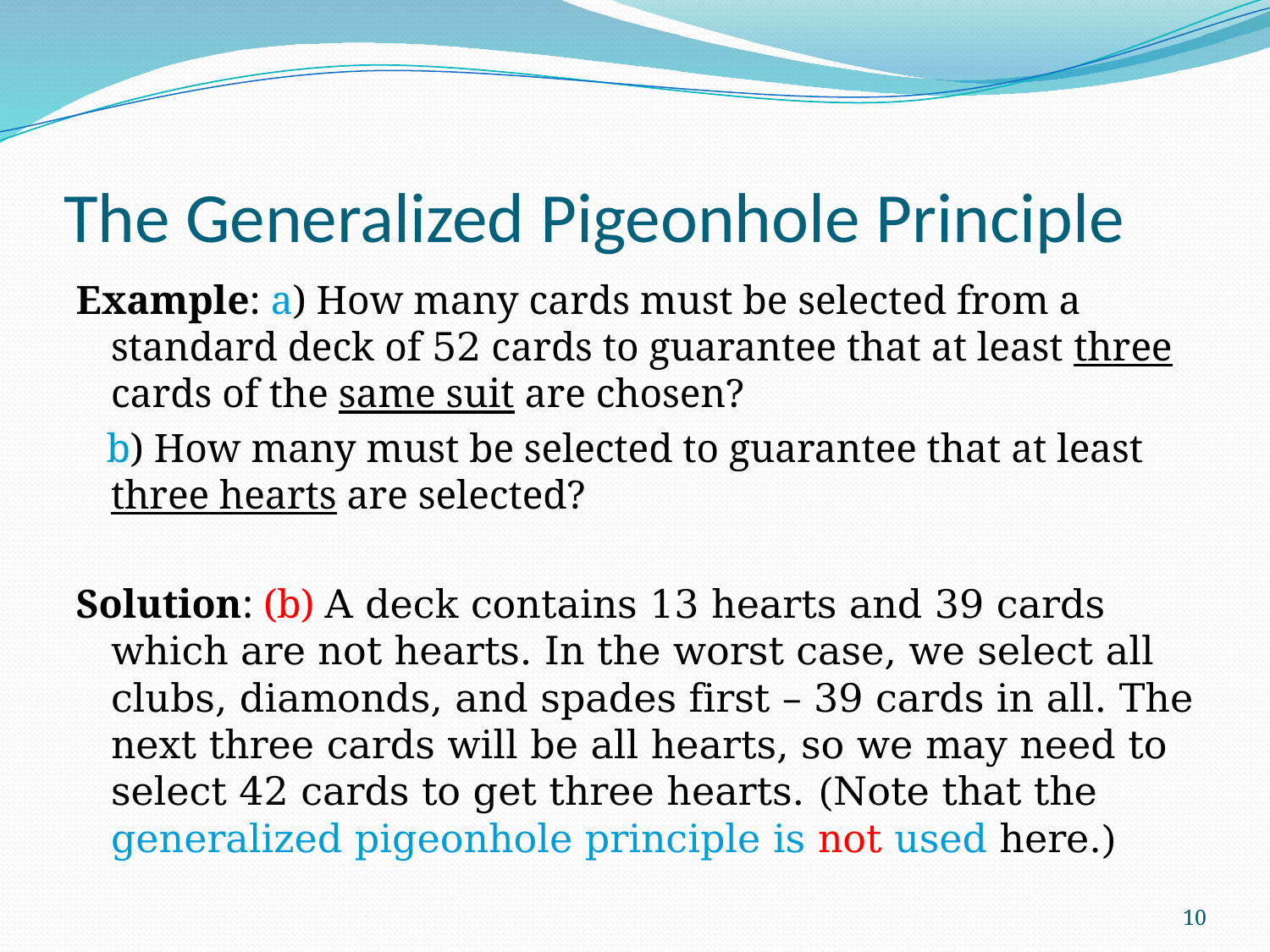

# The Generalized Pigeonhole Principle
Example: a) How many cards must be selected from a standard deck of 52 cards to guarantee that at least three cards of the same suit are chosen?
   b) How many must be selected to guarantee that at least three hearts are selected?

Solution: (b) A deck contains 13 hearts and 39 cards which are not hearts. In the worst case, we select all clubs, diamonds, and spades first – 39 cards in all. The next three cards will be all hearts, so we may need to select 42 cards to get three hearts. (Note that the generalized pigeonhole principle is not used here.)

10